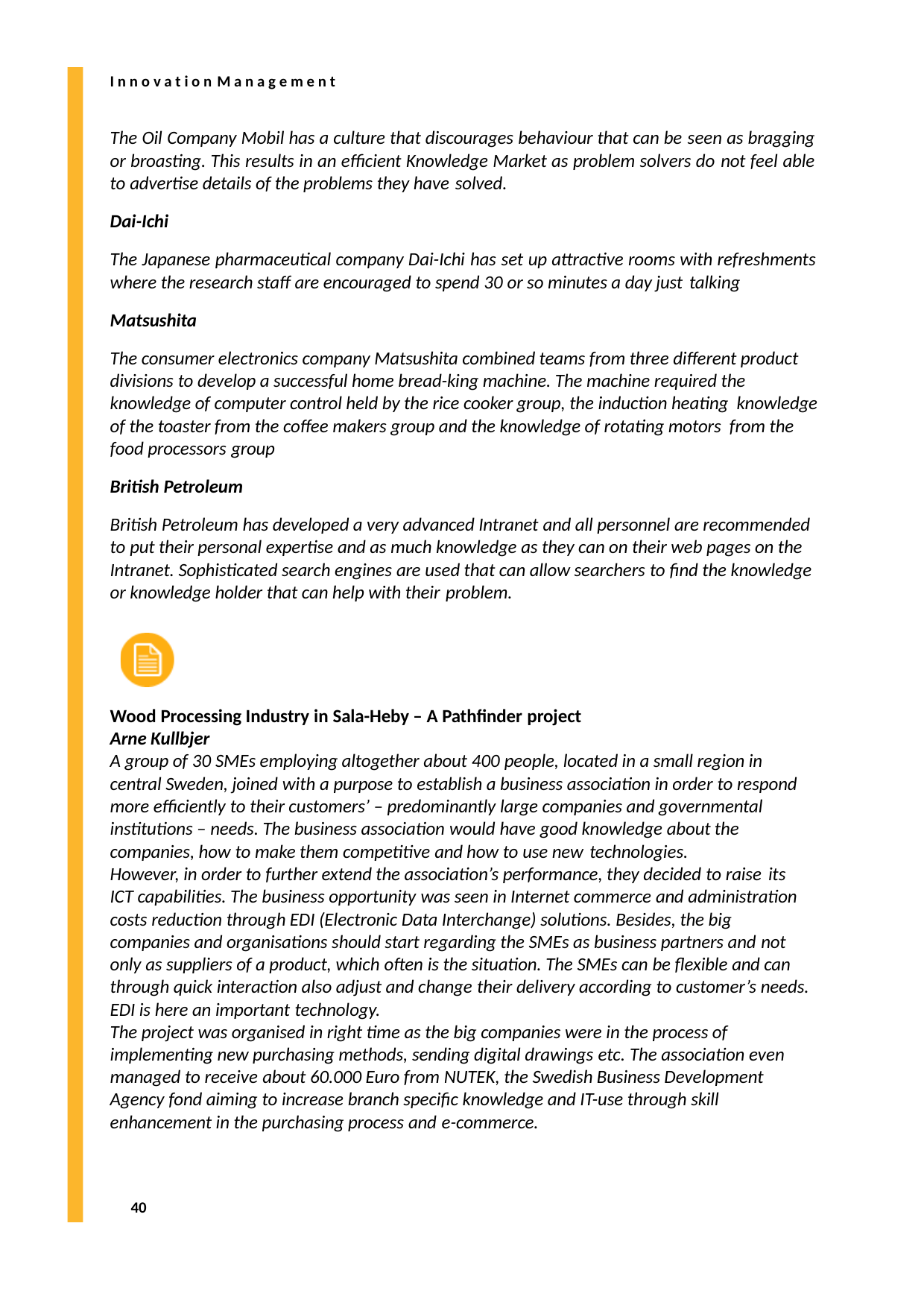

I n n o v a t i o n M a n a g e m e n t

The Oil Company Mobil has a culture that discourages behaviour that can be seen as bragging  or broasting. This results in an efficient Knowledge Market as problem solvers do not feel able  to advertise details of the problems they have solved.
Dai-Ichi
The Japanese pharmaceutical company Dai-Ichi has set up attractive rooms with refreshments  where the research staff are encouraged to spend 30 or so minutes a day just talking
Matsushita
The consumer electronics company Matsushita combined teams from three different product  divisions to develop a successful home bread-king machine. The machine required the  knowledge of computer control held by the rice cooker group, the induction heating  knowledge of the toaster from the coffee makers group and the knowledge of rotating motors  from the food processors group
British Petroleum
British Petroleum has developed a very advanced Intranet and all personnel are recommended  to put their personal expertise and as much knowledge as they can on their web pages on the  Intranet. Sophisticated search engines are used that can allow searchers to find the knowledge  or knowledge holder that can help with their problem.

Wood Processing Industry in Sala-Heby – A Pathfinder project
Arne Kullbjer
A group of 30 SMEs employing altogether about 400 people, located in a small region in  central Sweden, joined with a purpose to establish a business association in order to respond  more efficiently to their customers’ – predominantly large companies and governmental  institutions – needs. The business association would have good knowledge about the  companies, how to make them competitive and how to use new technologies.
However, in order to further extend the association’s performance, they decided to raise its
ICT capabilities. The business opportunity was seen in Internet commerce and administration  costs reduction through EDI (Electronic Data Interchange) solutions. Besides, the big  companies and organisations should start regarding the SMEs as business partners and not  only as suppliers of a product, which often is the situation. The SMEs can be flexible and can  through quick interaction also adjust and change their delivery according to customer’s needs.  EDI is here an important technology.
The project was organised in right time as the big companies were in the process of  implementing new purchasing methods, sending digital drawings etc. The association even  managed to receive about 60.000 Euro from NUTEK, the Swedish Business Development  Agency fond aiming to increase branch specific knowledge and IT-use through skill  enhancement in the purchasing process and e-commerce.
40